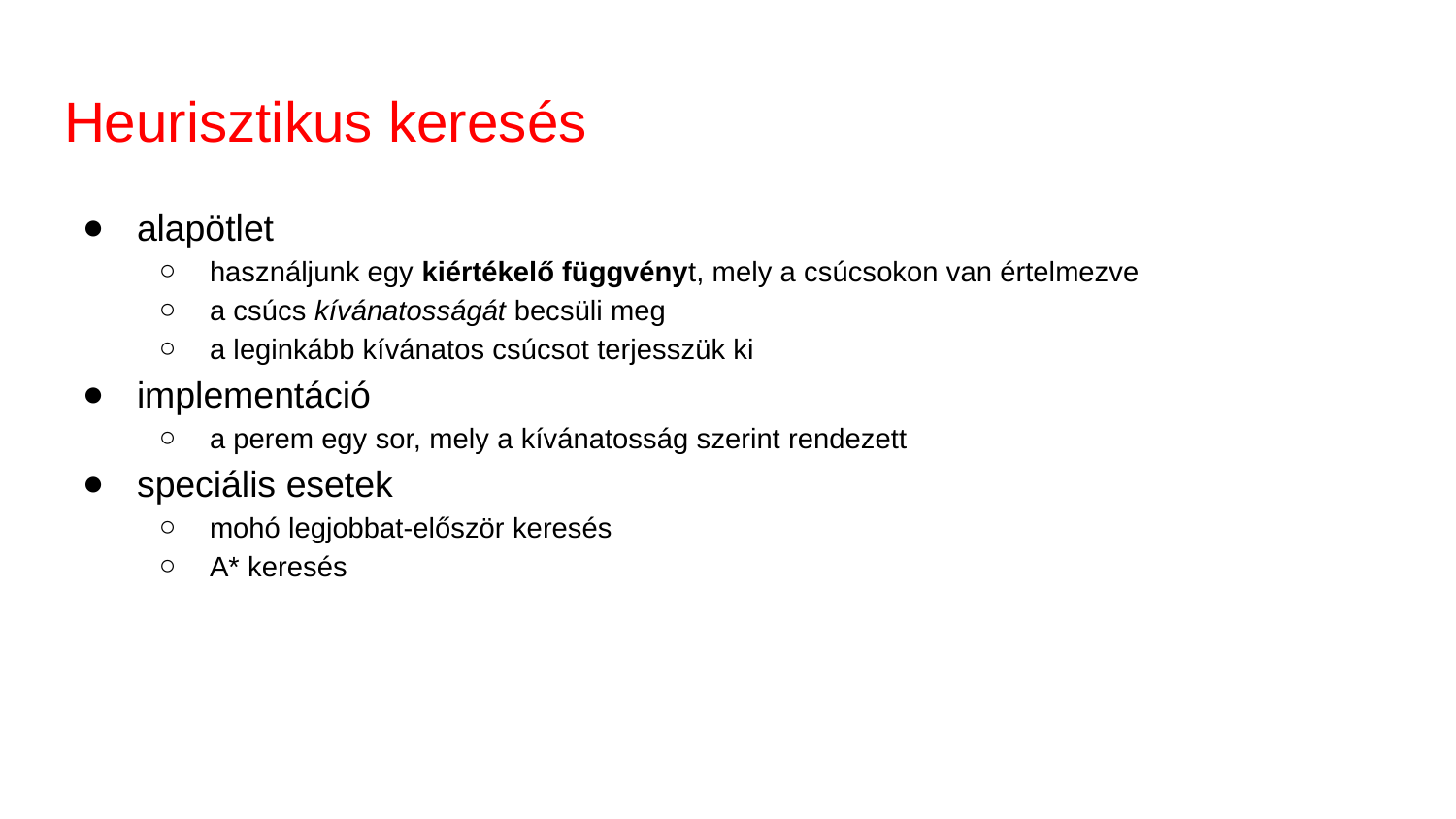

# Heurisztikus keresés
alapötlet
használjunk egy kiértékelő függvényt, mely a csúcsokon van értelmezve
a csúcs kívánatosságát becsüli meg
a leginkább kívánatos csúcsot terjesszük ki
implementáció
a perem egy sor, mely a kívánatosság szerint rendezett
speciális esetek
mohó legjobbat-először keresés
A* keresés